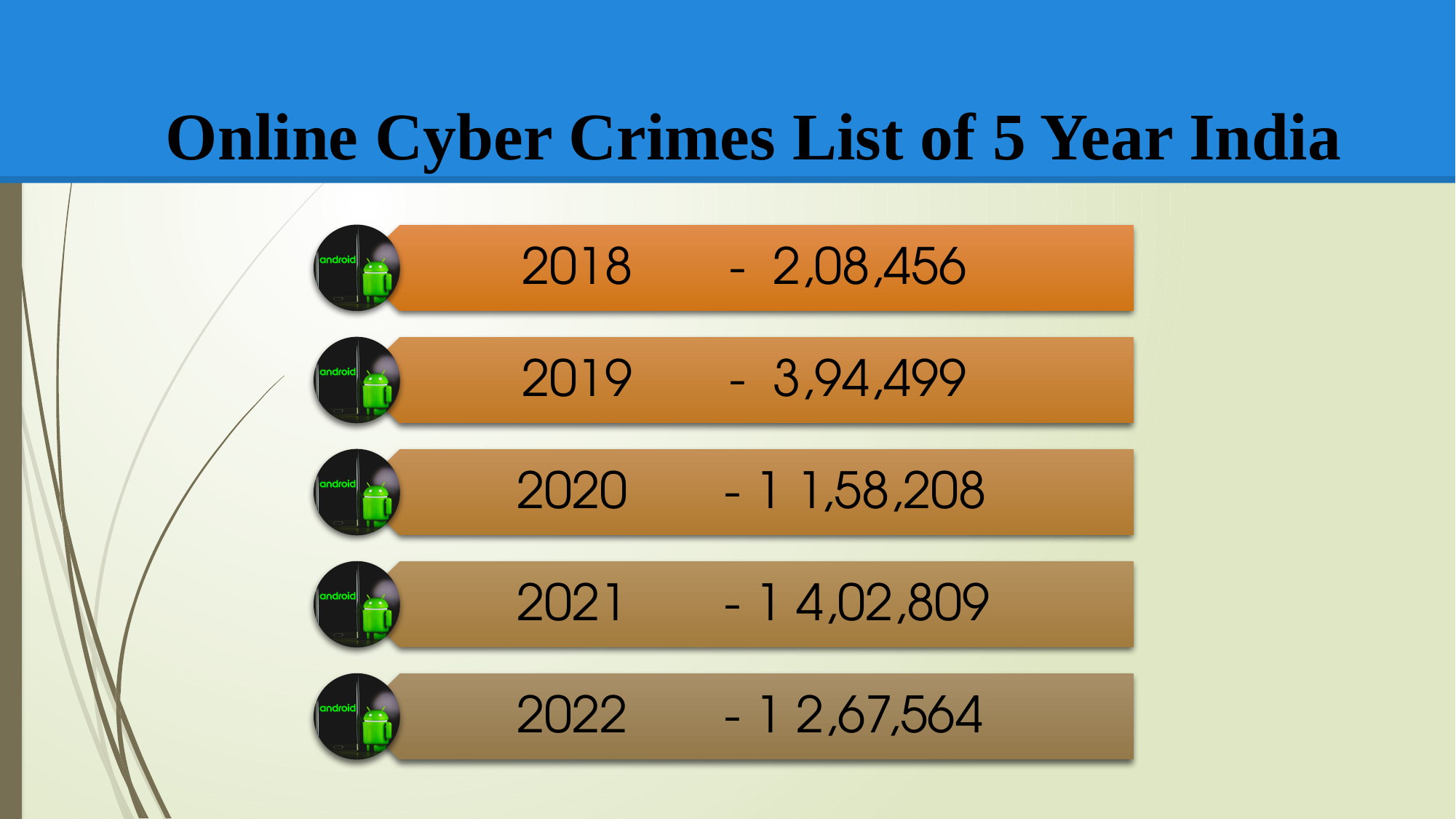

Online Cyber Crimes List of 5 Year India
2018       -  2,08,456
2019       -  3,94,499
        2020       - 1 1,58,208
        2021       - 1 4,02,809
        2022       - 1 2,67,564